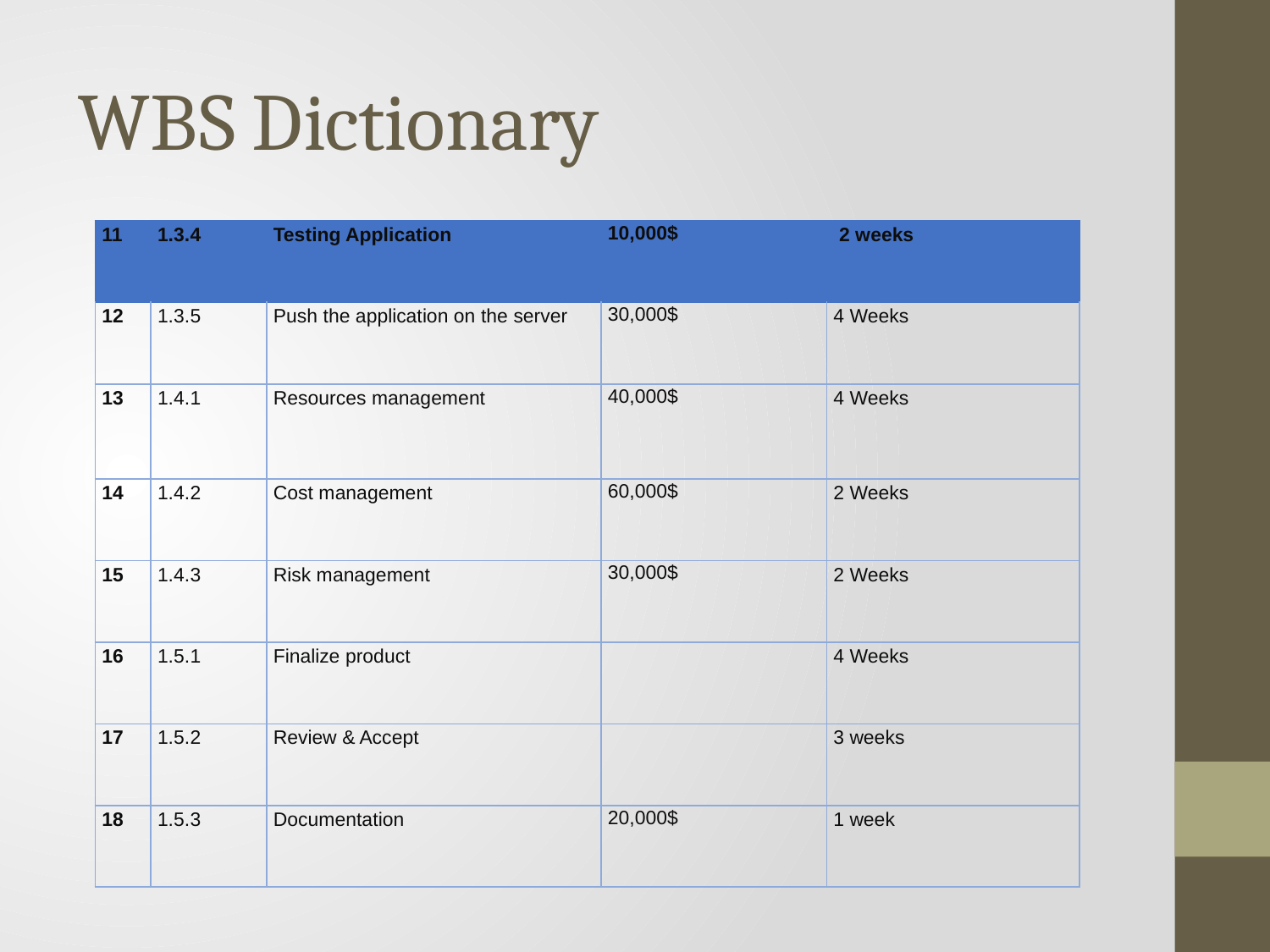

# WBS Dictionary
| 11 | 1.3.4 | Testing Application | 10,000$ | 2 weeks |
| --- | --- | --- | --- | --- |
| 12 | 1.3.5 | Push the application on the server | 30,000$ | 4 Weeks |
| 13 | 1.4.1 | Resources management | 40,000$ | 4 Weeks |
| 14 | 1.4.2 | Cost management | 60,000$ | 2 Weeks |
| 15 | 1.4.3 | Risk management | 30,000$ | 2 Weeks |
| 16 | 1.5.1 | Finalize product |  | 4 Weeks |
| 17 | 1.5.2 | Review & Accept |  | 3 weeks |
| 18 | 1.5.3 | Documentation | 20,000$ | 1 week |